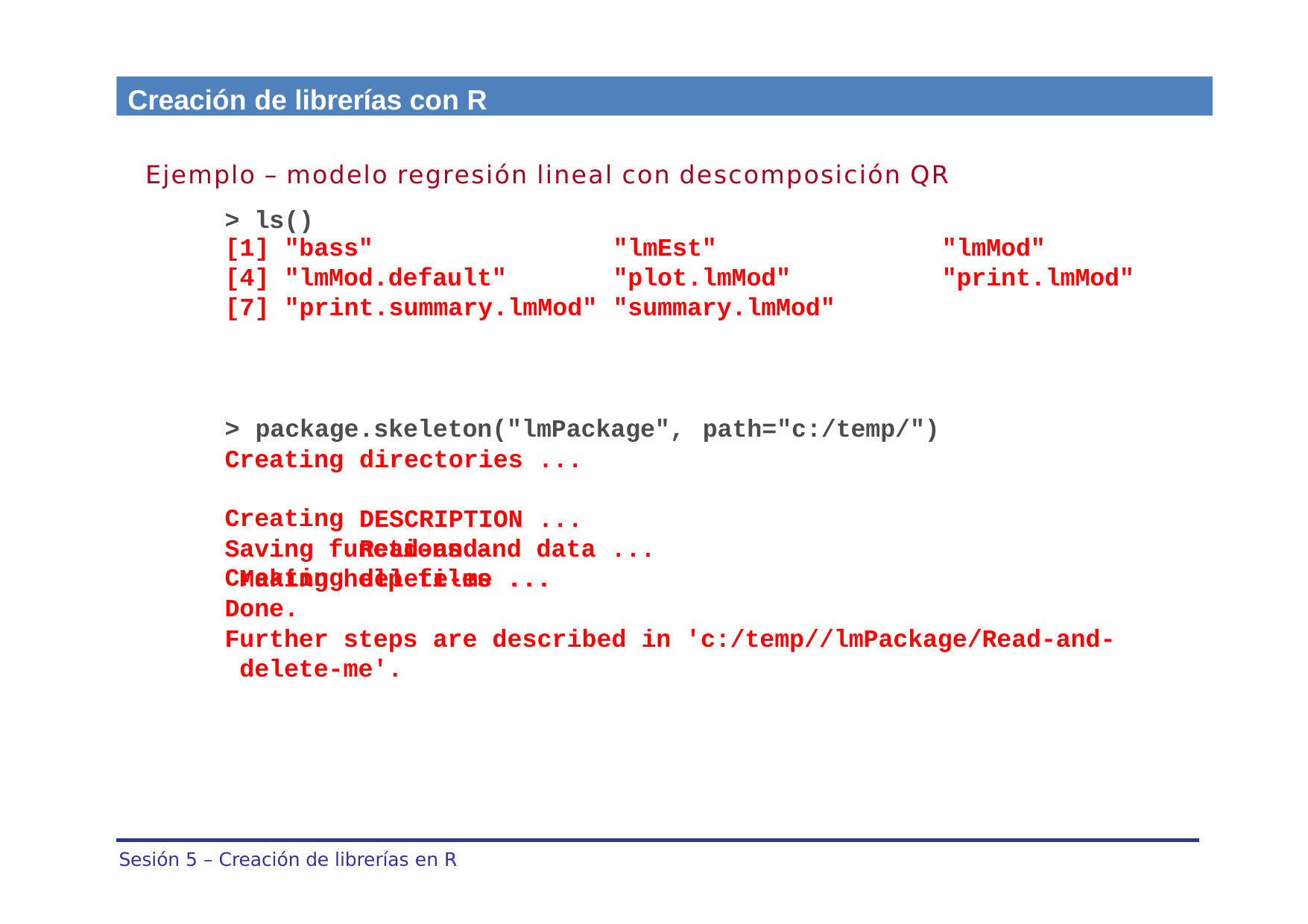

Creación de librerías con R
Ejemplo – modelo regresión lineal con descomposición QR
> ls()
| [1] | "bass" | "lmEst" | "lmMod" |
| --- | --- | --- | --- |
| [4] | "lmMod.default" | "plot.lmMod" | "print.lmMod" |
| [7] | "print.summary.lmMod" | "summary.lmMod" |  |
> package.skeleton("lmPackage",
path="c:/temp/")
Creating  Creating  Creating
directories ...  DESCRIPTION ...
Read-and-delete-me ...
Saving functions and data ...  Making help files ...
Done.
Further steps are described in 'c:/temp//lmPackage/Read-and-  delete-me'.

Sesión 5 – Creación de librerías en R